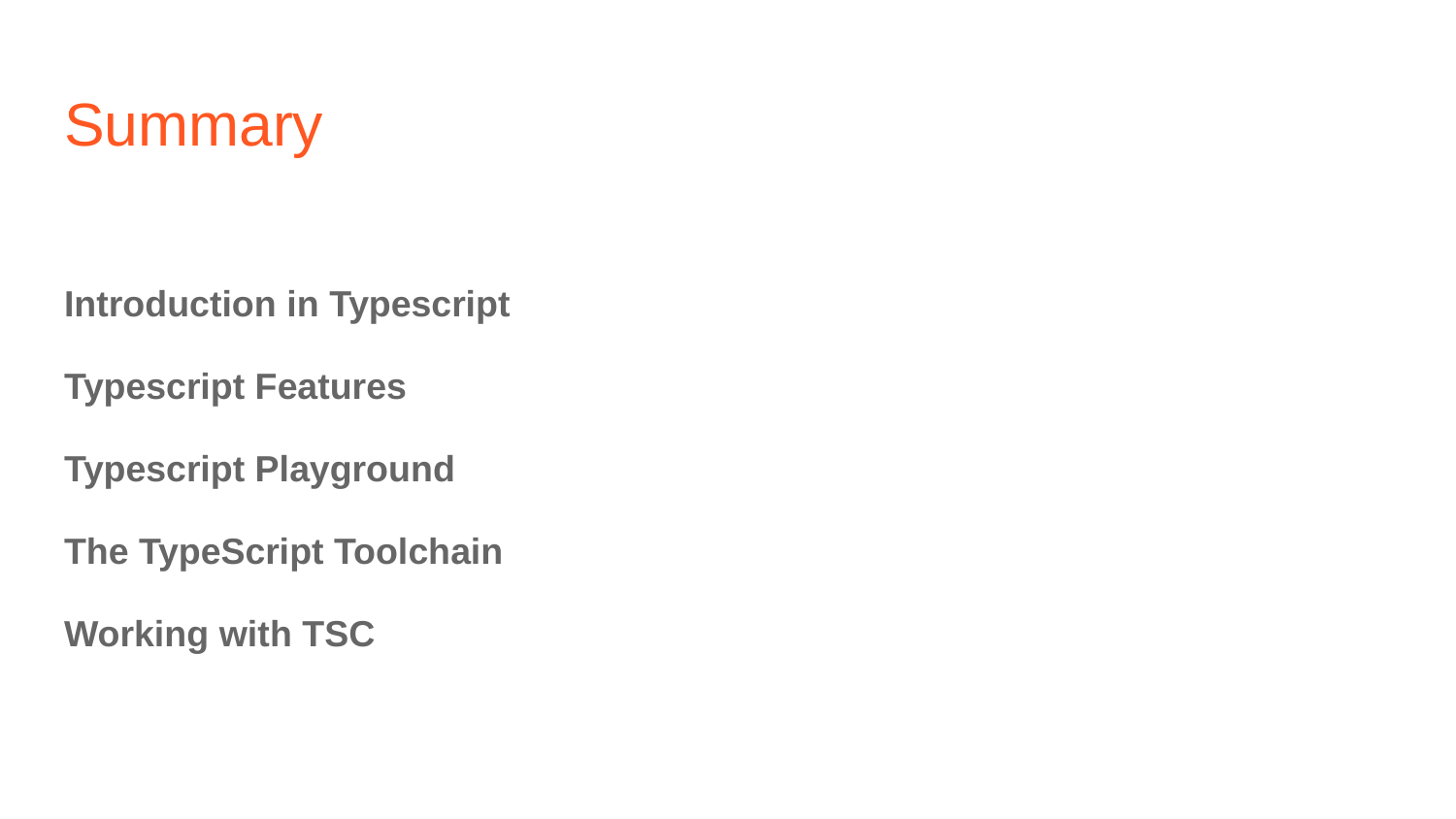

# Summary

Introduction in Typescript
Typescript Features
Typescript Playground
The TypeScript Toolchain
Working with TSC